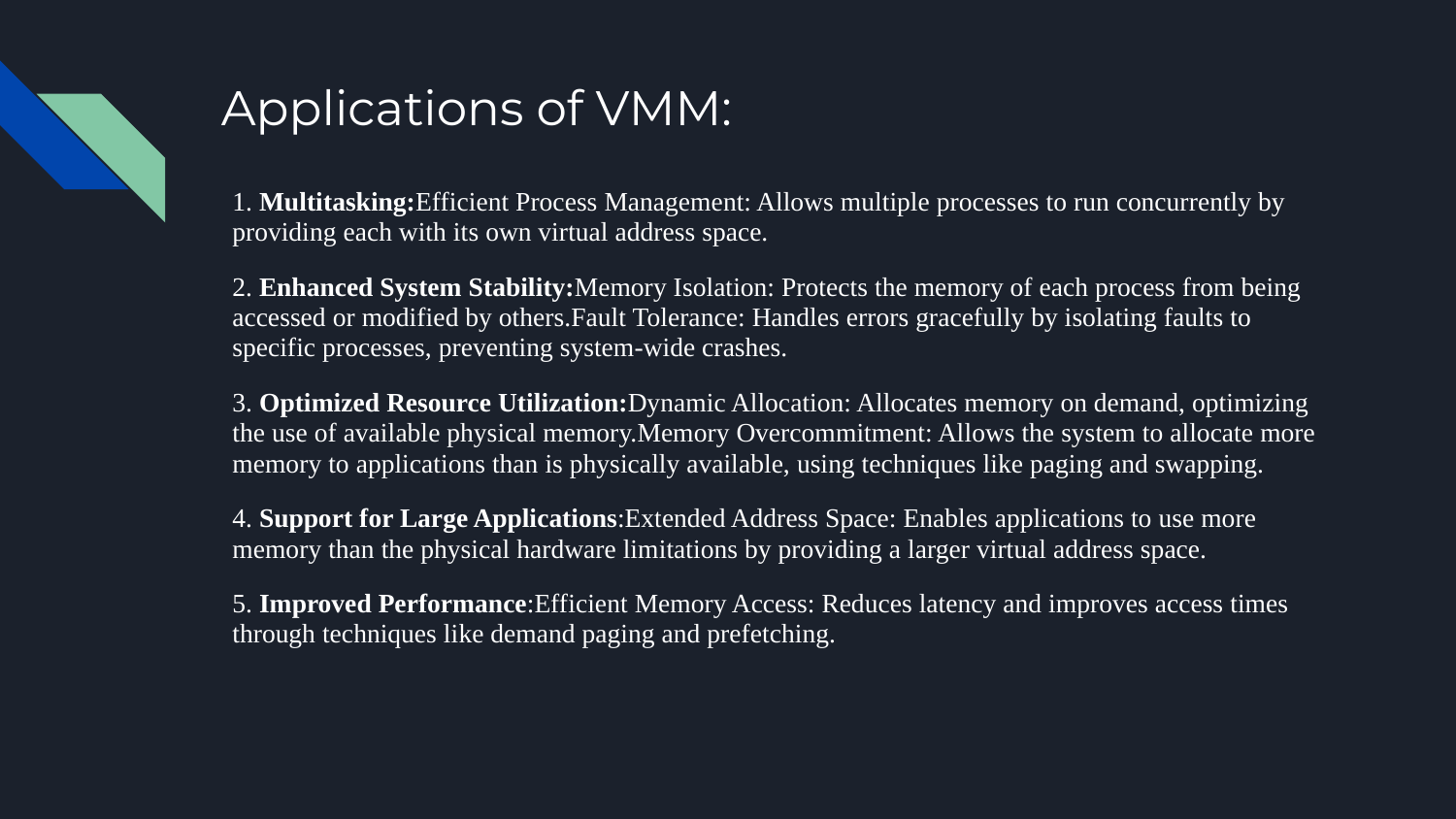

# Applications of VMM:
1. Multitasking:Efficient Process Management: Allows multiple processes to run concurrently by providing each with its own virtual address space.
2. Enhanced System Stability:Memory Isolation: Protects the memory of each process from being accessed or modified by others.Fault Tolerance: Handles errors gracefully by isolating faults to specific processes, preventing system-wide crashes.
3. Optimized Resource Utilization:Dynamic Allocation: Allocates memory on demand, optimizing the use of available physical memory.Memory Overcommitment: Allows the system to allocate more memory to applications than is physically available, using techniques like paging and swapping.
4. Support for Large Applications:Extended Address Space: Enables applications to use more memory than the physical hardware limitations by providing a larger virtual address space.
5. Improved Performance:Efficient Memory Access: Reduces latency and improves access times through techniques like demand paging and prefetching.